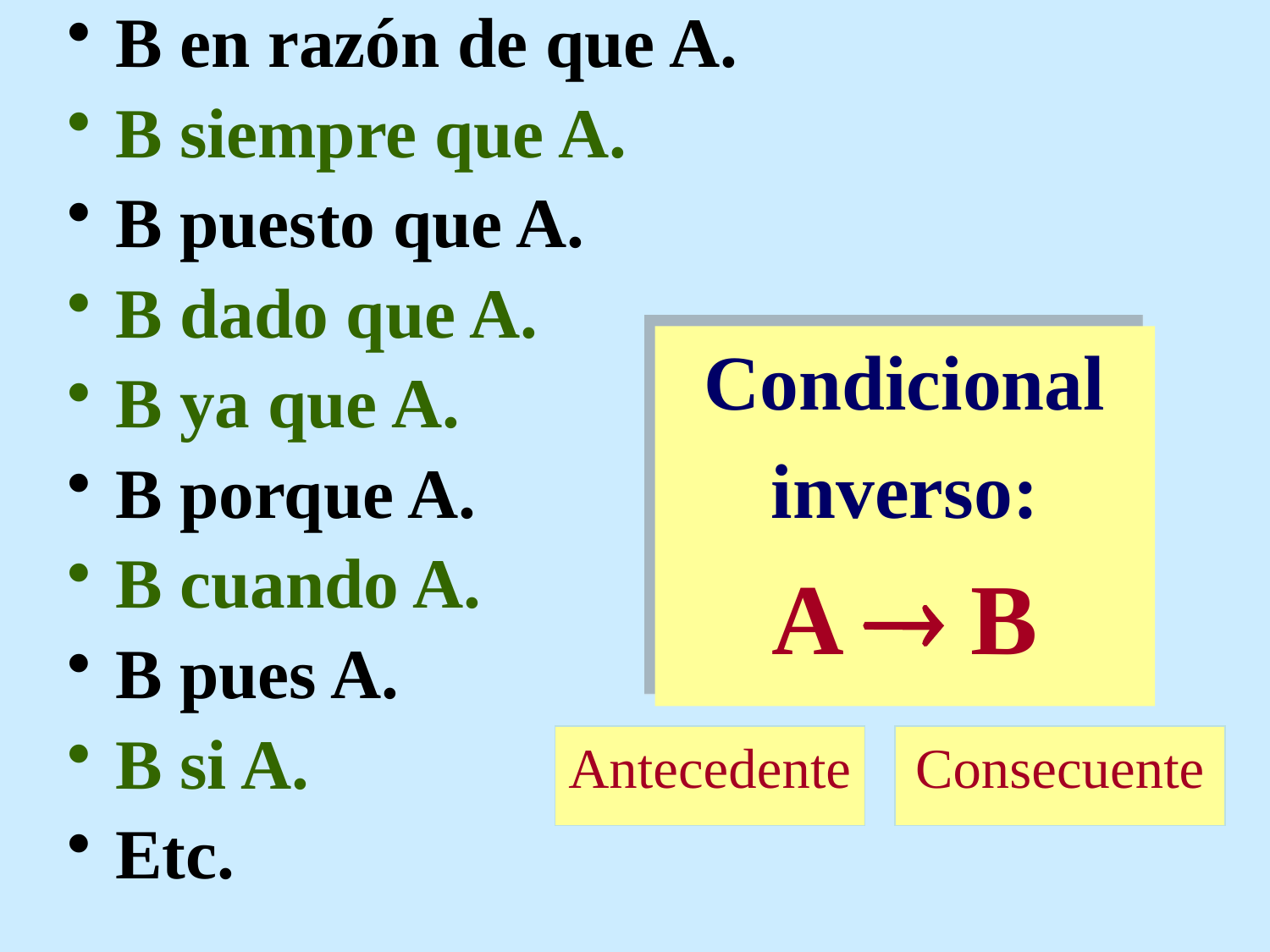

B en razón de que A.
B siempre que A.
B puesto que A.
B dado que A.
B ya que A.
B porque A.
B cuando A.
B pues A.
B si A.
Etc.
Condicional
inverso:
A → B
Antecedente
Consecuente